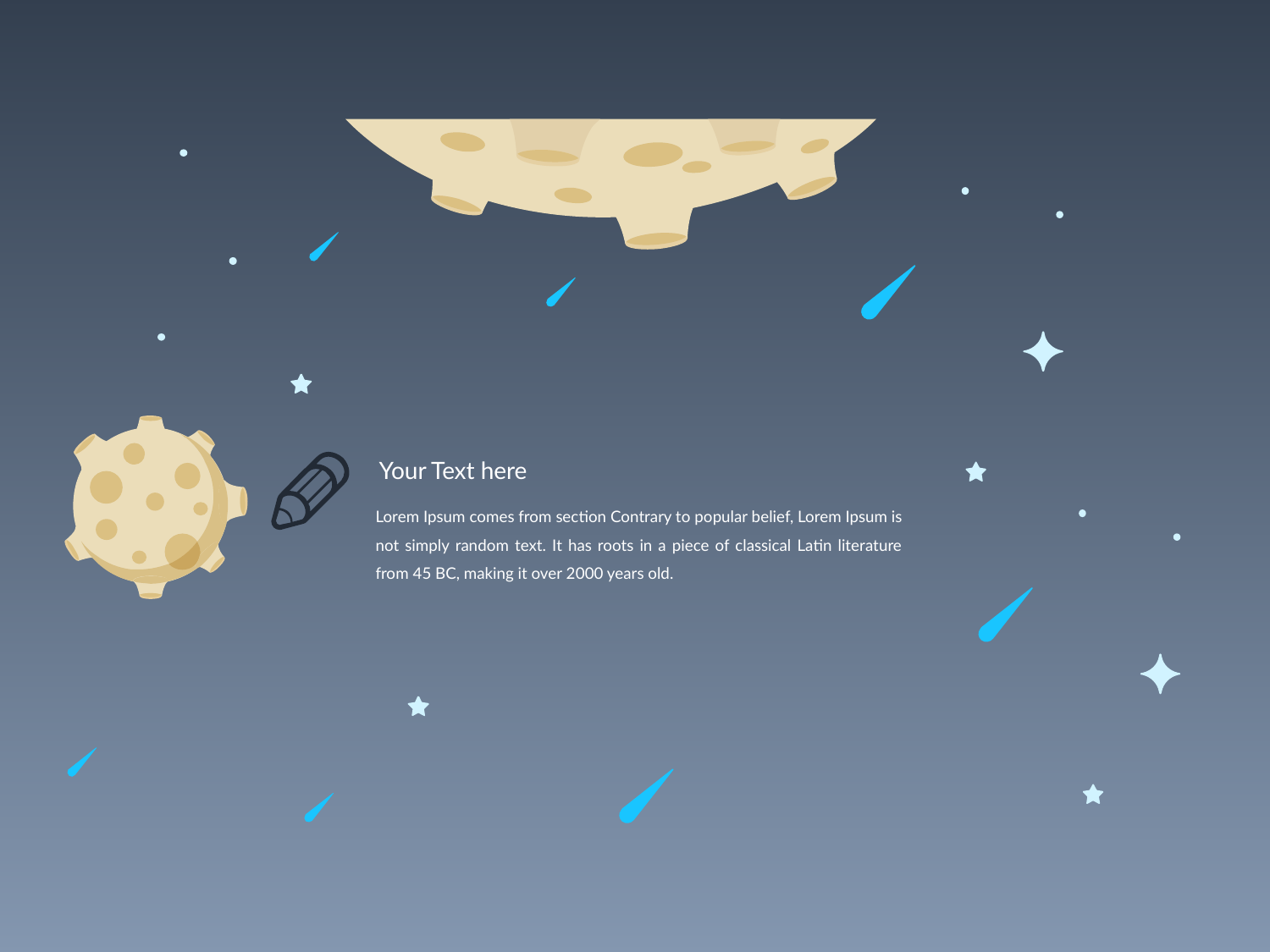

Your Text here

Lorem Ipsum comes from section Contrary to popular belief, Lorem Ipsum is not simply random text. It has roots in a piece of classical Latin literature from 45 BC, making it over 2000 years old.